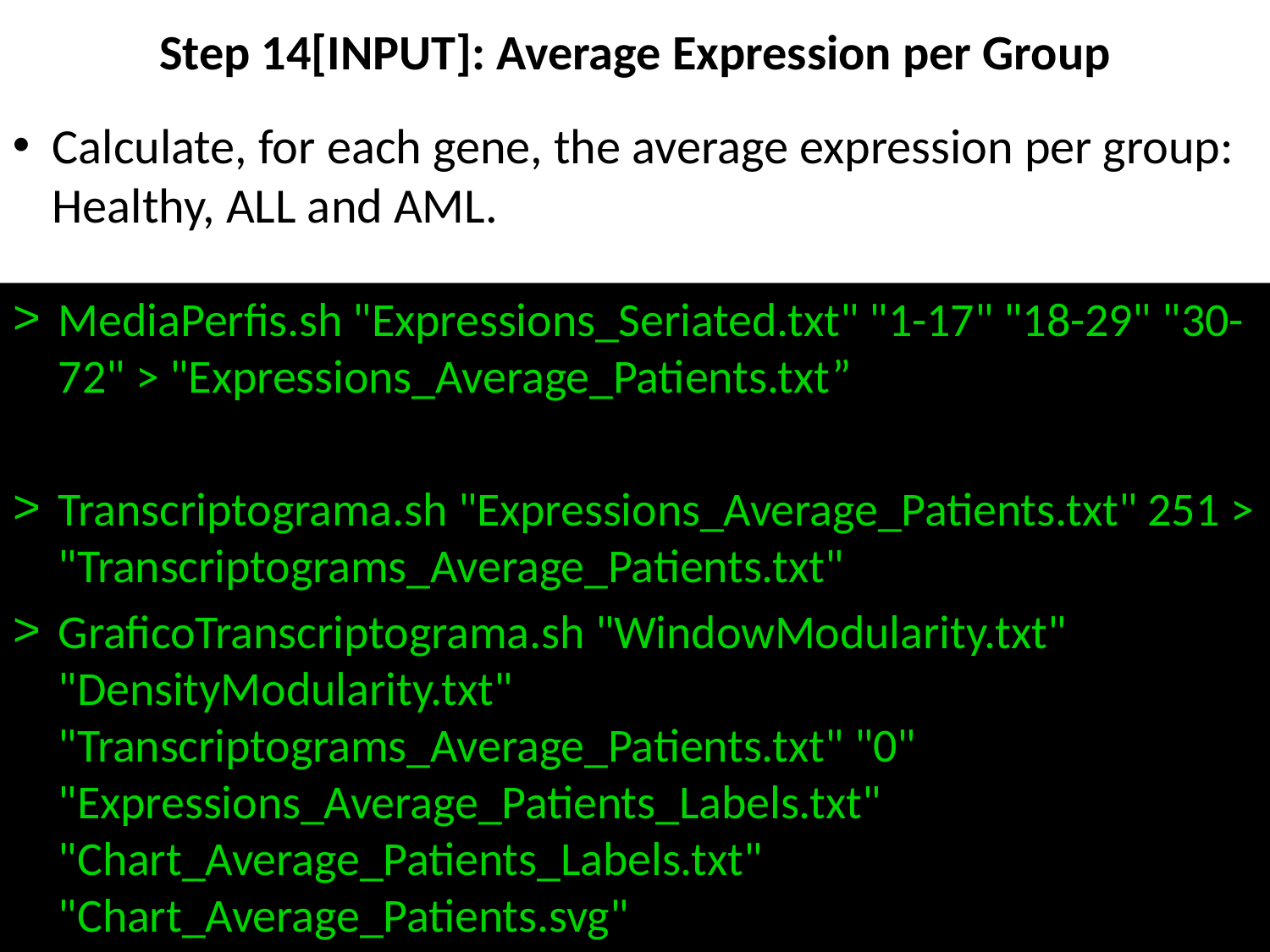

# Step 14[INPUT]: Average Expression per Group
Calculate, for each gene, the average expression per group: Healthy, ALL and AML.
MediaPerfis.sh "Expressions_Seriated.txt" "1-17" "18-29" "30-72" > "Expressions_Average_Patients.txt”

Transcriptograma.sh "Expressions_Average_Patients.txt" 251 > "Transcriptograms_Average_Patients.txt"
GraficoTranscriptograma.sh "WindowModularity.txt" "DensityModularity.txt" "Transcriptograms_Average_Patients.txt" "0" "Expressions_Average_Patients_Labels.txt" "Chart_Average_Patients_Labels.txt" "Chart_Average_Patients.svg"